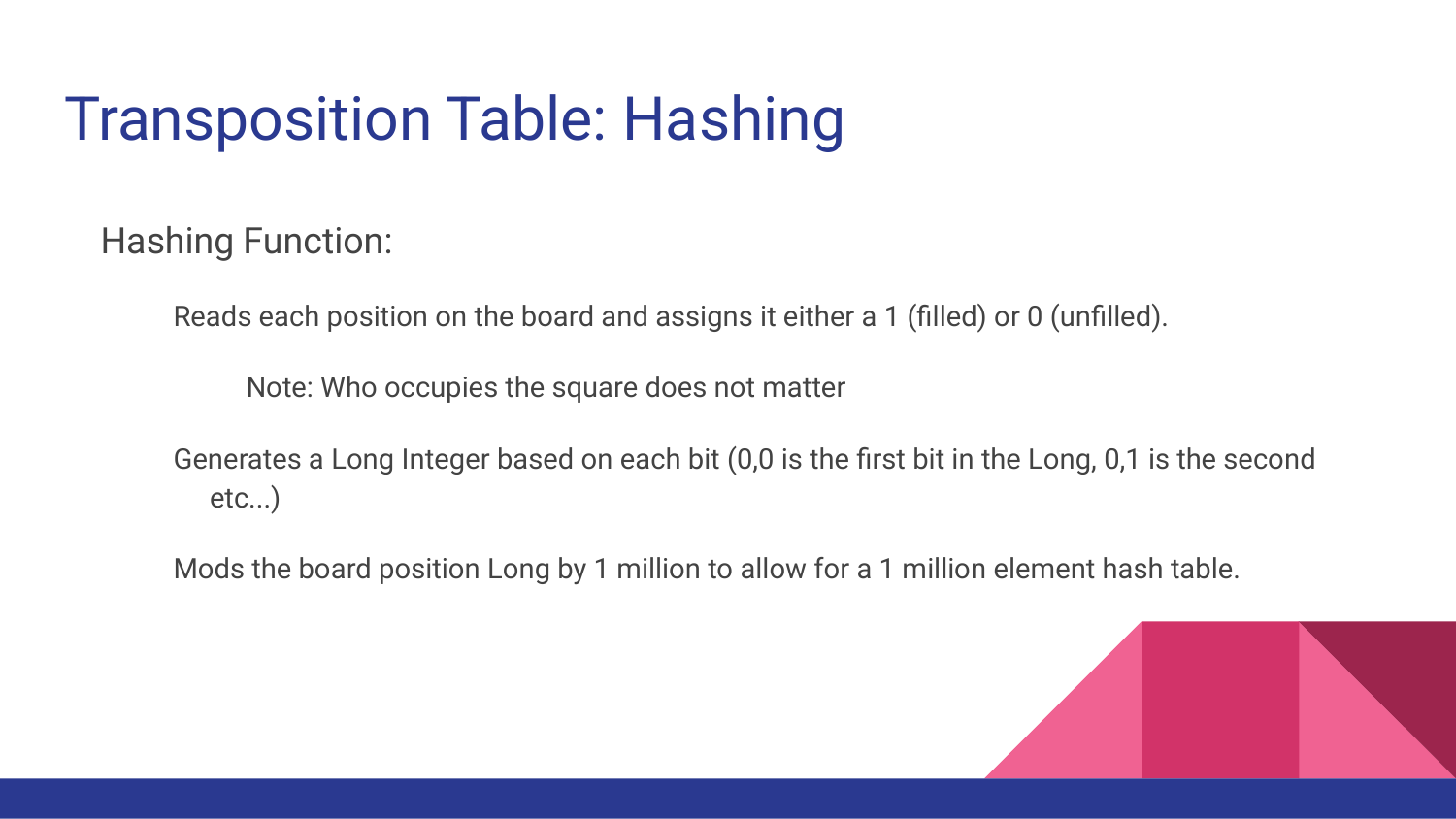

# Transposition Table: Hashing
Hashing Function:
Reads each position on the board and assigns it either a 1 (filled) or 0 (unfilled).
Note: Who occupies the square does not matter
Generates a Long Integer based on each bit (0,0 is the first bit in the Long, 0,1 is the second etc...)
Mods the board position Long by 1 million to allow for a 1 million element hash table.